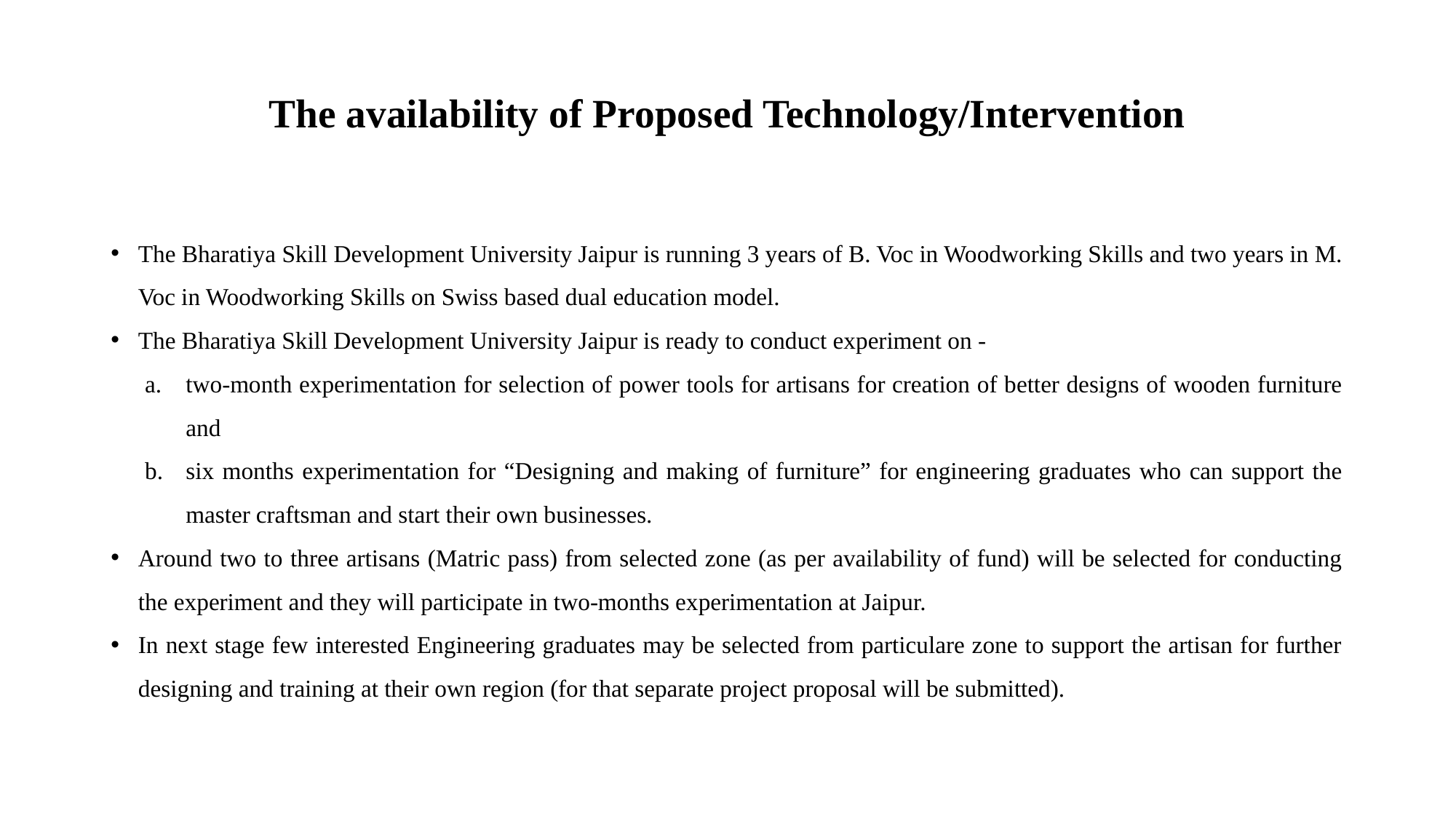

# The availability of Proposed Technology/Intervention
The Bharatiya Skill Development University Jaipur is running 3 years of B. Voc in Woodworking Skills and two years in M. Voc in Woodworking Skills on Swiss based dual education model.
The Bharatiya Skill Development University Jaipur is ready to conduct experiment on -
two-month experimentation for selection of power tools for artisans for creation of better designs of wooden furniture and
six months experimentation for “Designing and making of furniture” for engineering graduates who can support the master craftsman and start their own businesses.
Around two to three artisans (Matric pass) from selected zone (as per availability of fund) will be selected for conducting the experiment and they will participate in two-months experimentation at Jaipur.
In next stage few interested Engineering graduates may be selected from particulare zone to support the artisan for further designing and training at their own region (for that separate project proposal will be submitted).